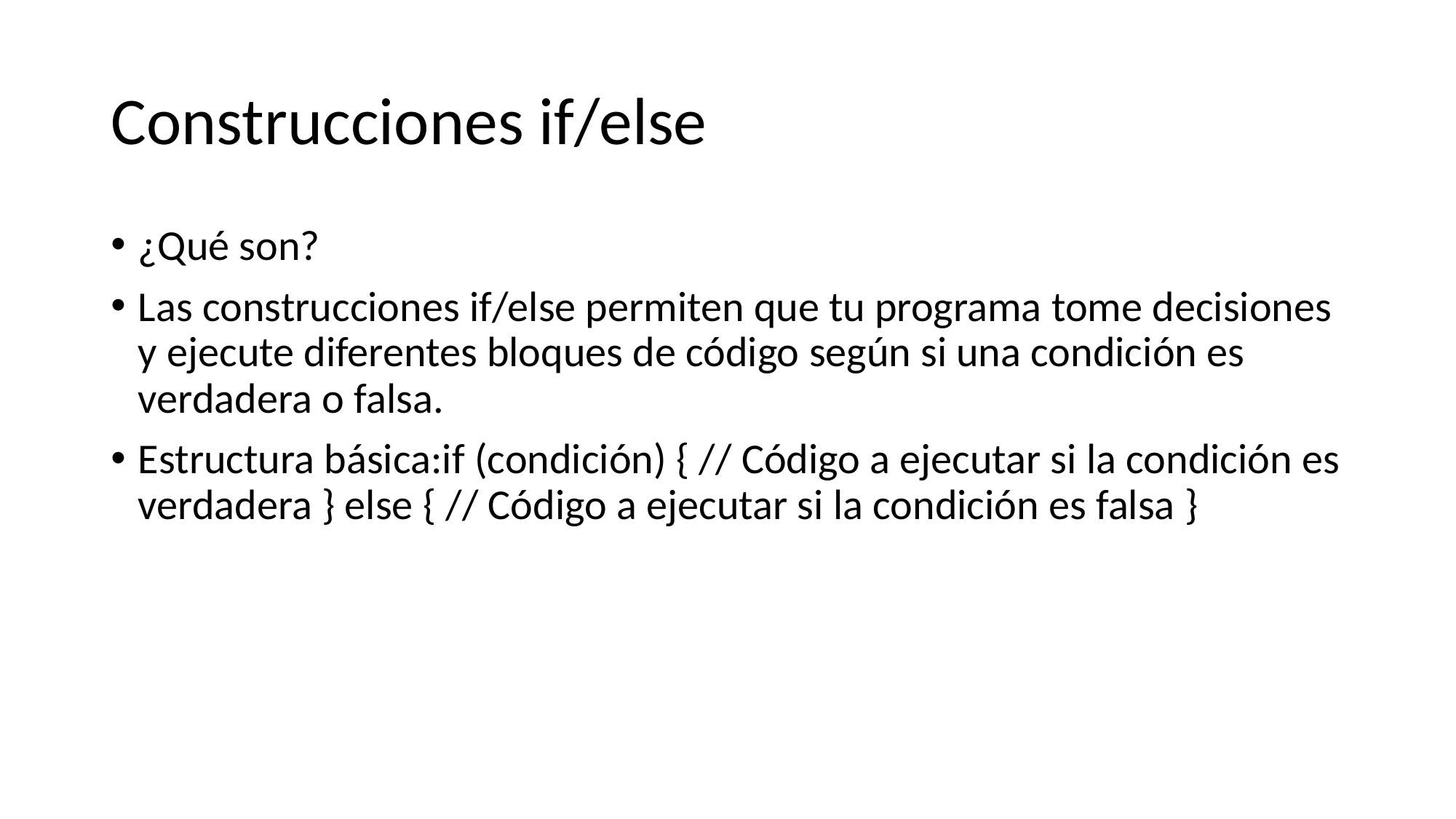

# Construcciones if/else
¿Qué son?
Las construcciones if/else permiten que tu programa tome decisiones y ejecute diferentes bloques de código según si una condición es verdadera o falsa.
Estructura básica:if (condición) { // Código a ejecutar si la condición es verdadera } else { // Código a ejecutar si la condición es falsa }